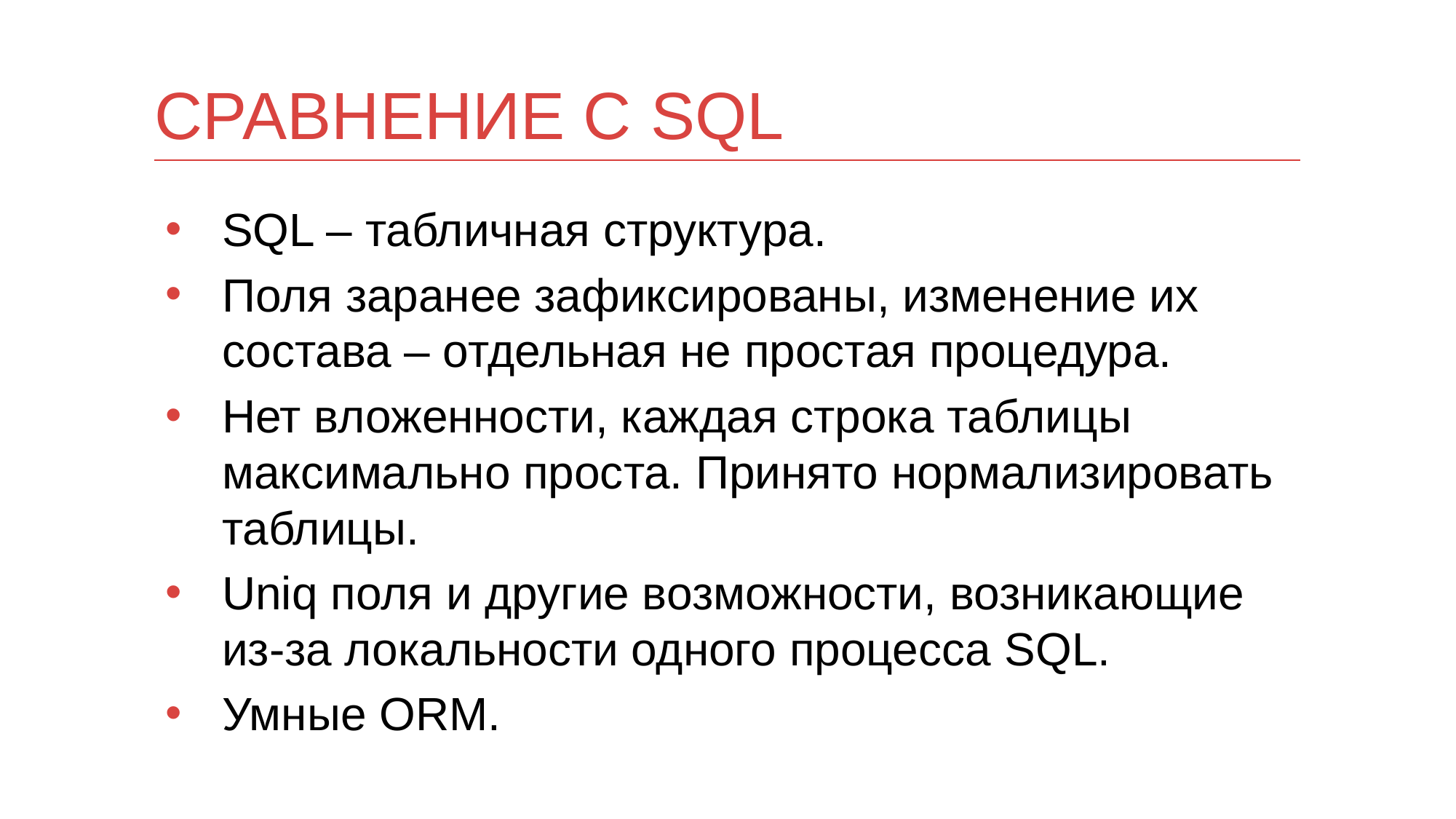

# Сравнение с SQL
SQL – табличная структура.
Поля заранее зафиксированы, изменение их состава – отдельная не простая процедура.
Нет вложенности, каждая строка таблицы максимально проста. Принято нормализировать таблицы.
Uniq поля и другие возможности, возникающие из-за локальности одного процесса SQL.
Умные ORM.